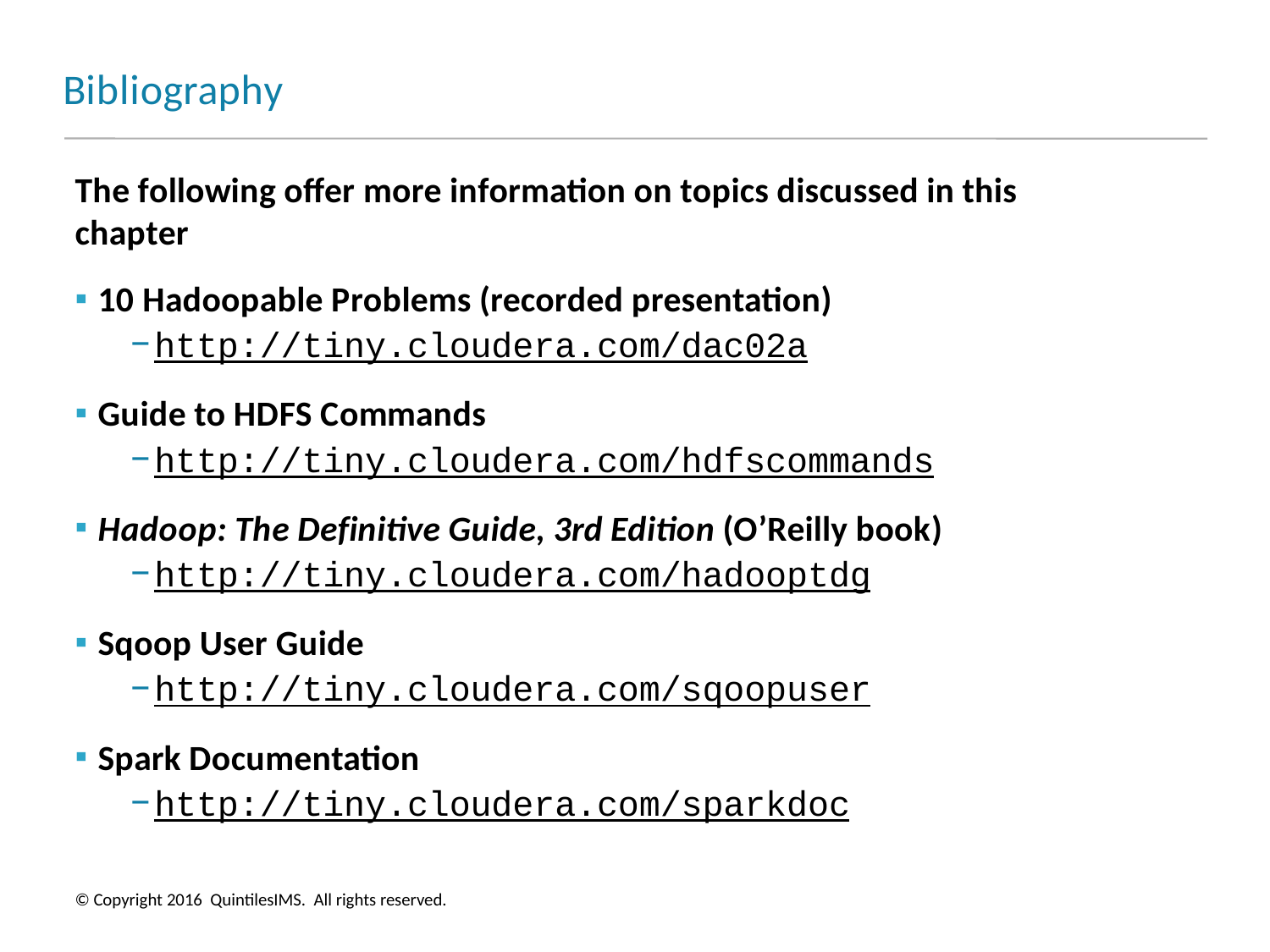

# Bibliography
The following offer more information on topics discussed in this chapter
10 Hadoopable Problems (recorded presentation)
http://tiny.cloudera.com/dac02a
Guide to HDFS Commands
http://tiny.cloudera.com/hdfscommands
Hadoop: The Definitive Guide, 3rd Edition (O’Reilly book)
http://tiny.cloudera.com/hadooptdg
Sqoop User Guide
http://tiny.cloudera.com/sqoopuser
Spark Documentation
http://tiny.cloudera.com/sparkdoc
© Copyright 2016  QuintilesIMS.  All rights reserved.